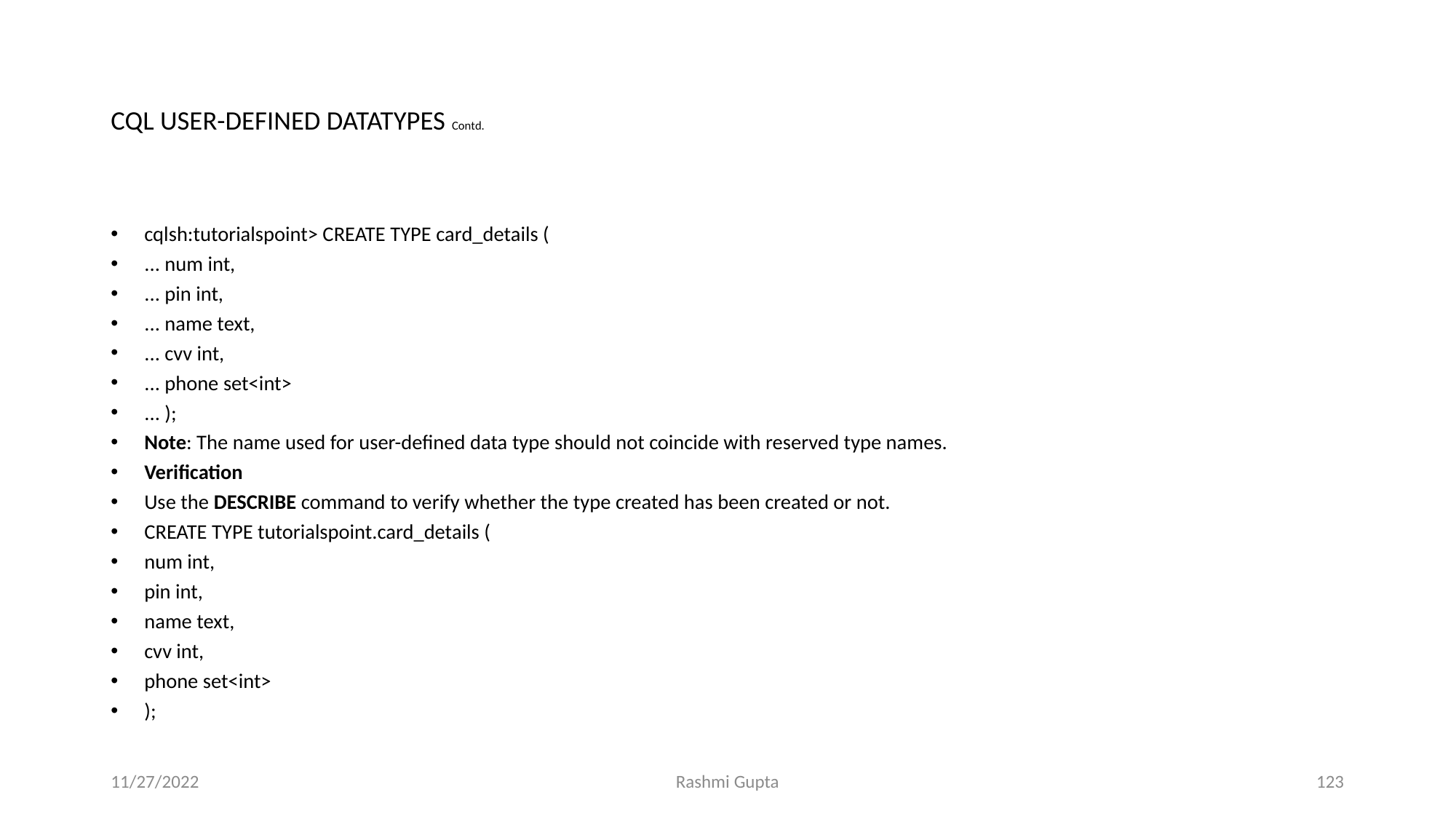

# CQL USER-DEFINED DATATYPES Contd.
cqlsh:tutorialspoint> CREATE TYPE card_details (
... num int,
... pin int,
... name text,
... cvv int,
... phone set<int>
... );
Note: The name used for user-defined data type should not coincide with reserved type names.
Verification
Use the DESCRIBE command to verify whether the type created has been created or not.
CREATE TYPE tutorialspoint.card_details (
num int,
pin int,
name text,
cvv int,
phone set<int>
);
11/27/2022
Rashmi Gupta
123